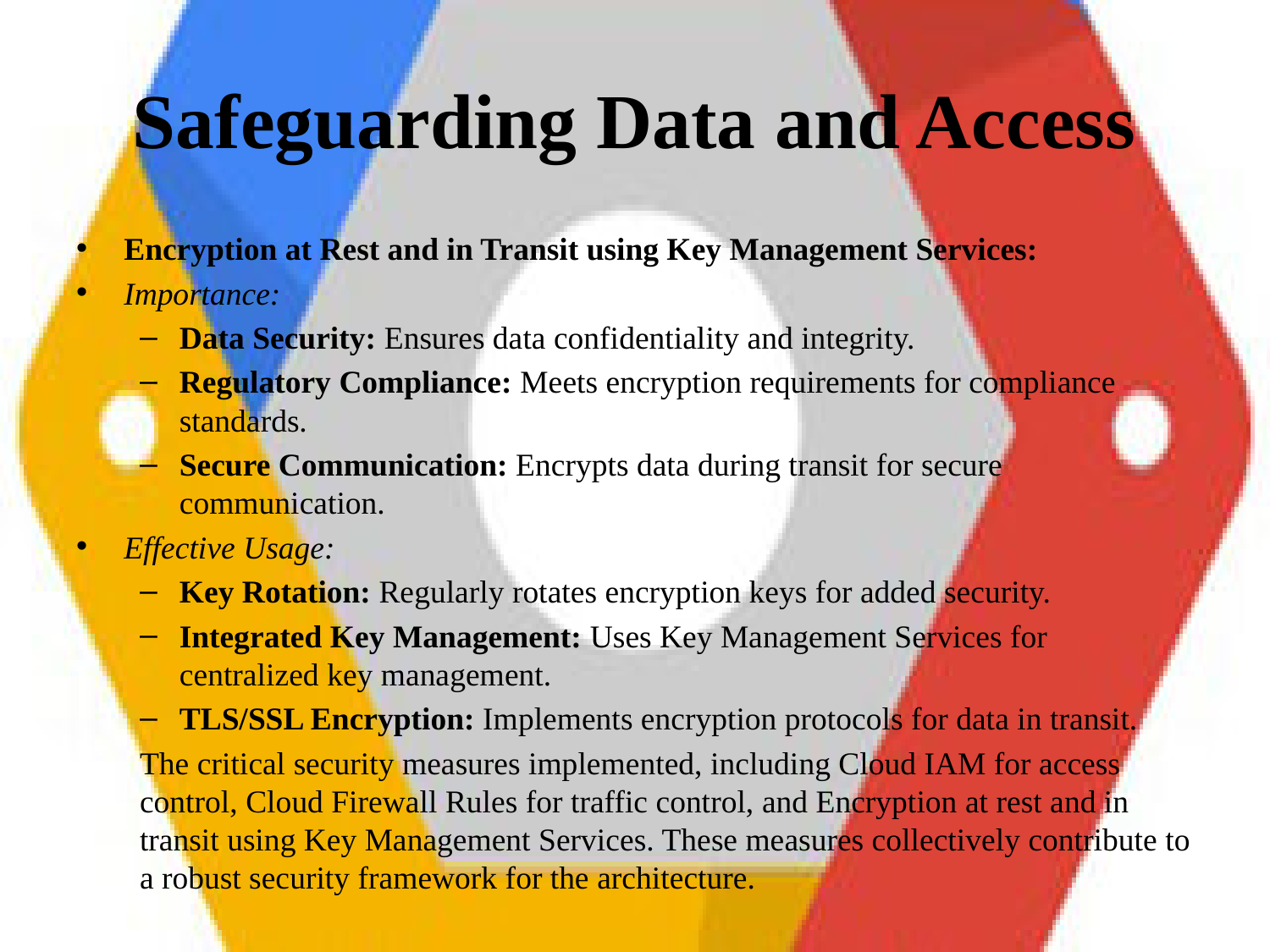

# Safeguarding Data and Access
Encryption at Rest and in Transit using Key Management Services:
Importance:
Data Security: Ensures data confidentiality and integrity.
Regulatory Compliance: Meets encryption requirements for compliance standards.
Secure Communication: Encrypts data during transit for secure communication.
Effective Usage:
Key Rotation: Regularly rotates encryption keys for added security.
Integrated Key Management: Uses Key Management Services for centralized key management.
TLS/SSL Encryption: Implements encryption protocols for data in transit.
The critical security measures implemented, including Cloud IAM for access control, Cloud Firewall Rules for traffic control, and Encryption at rest and in transit using Key Management Services. These measures collectively contribute to a robust security framework for the architecture.